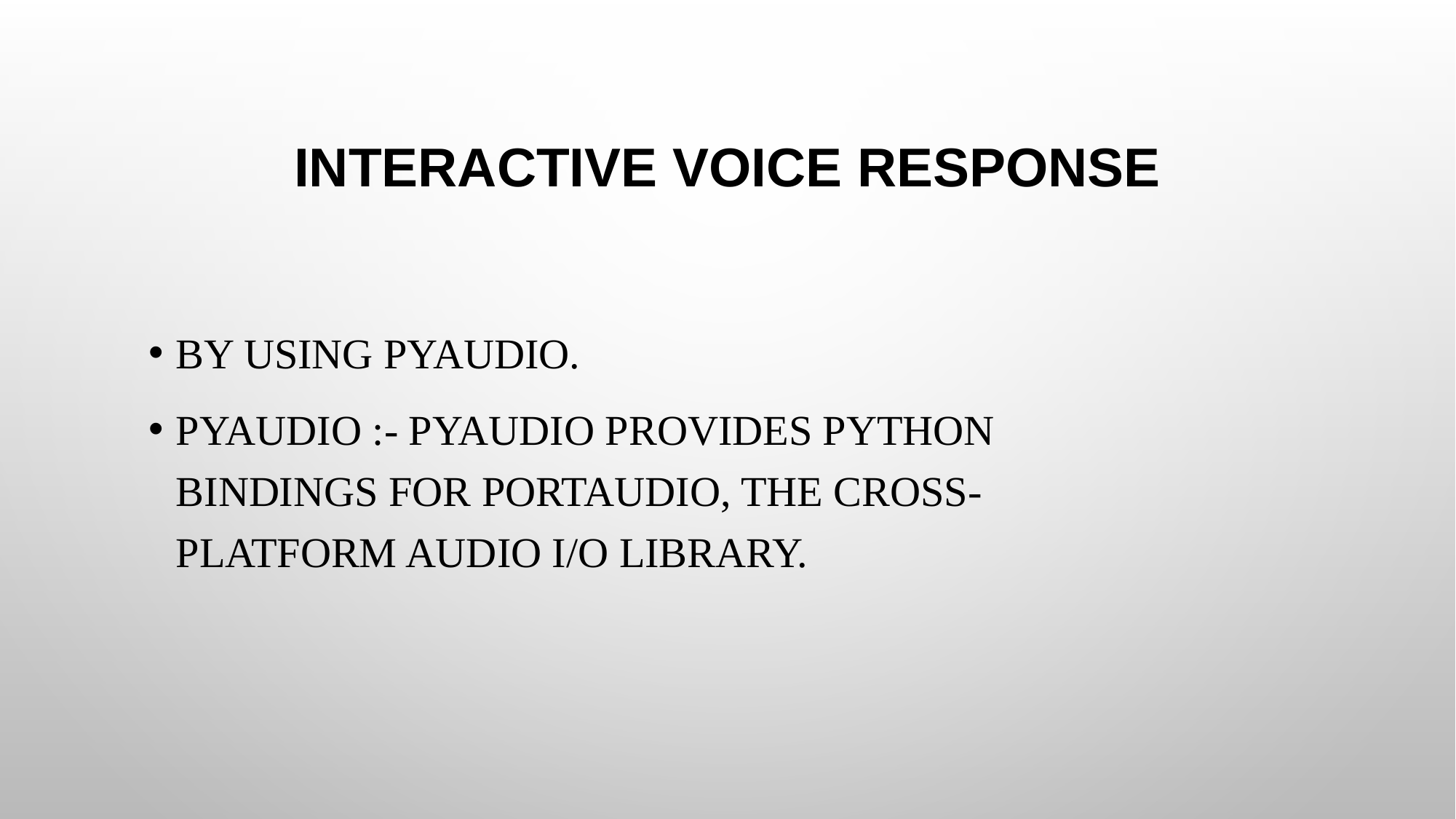

# Interactive voice response
By using PyAudio.
PyAudio :- PyAudio provides Python bindings for PortAudio, the cross-platform audio I/O library.